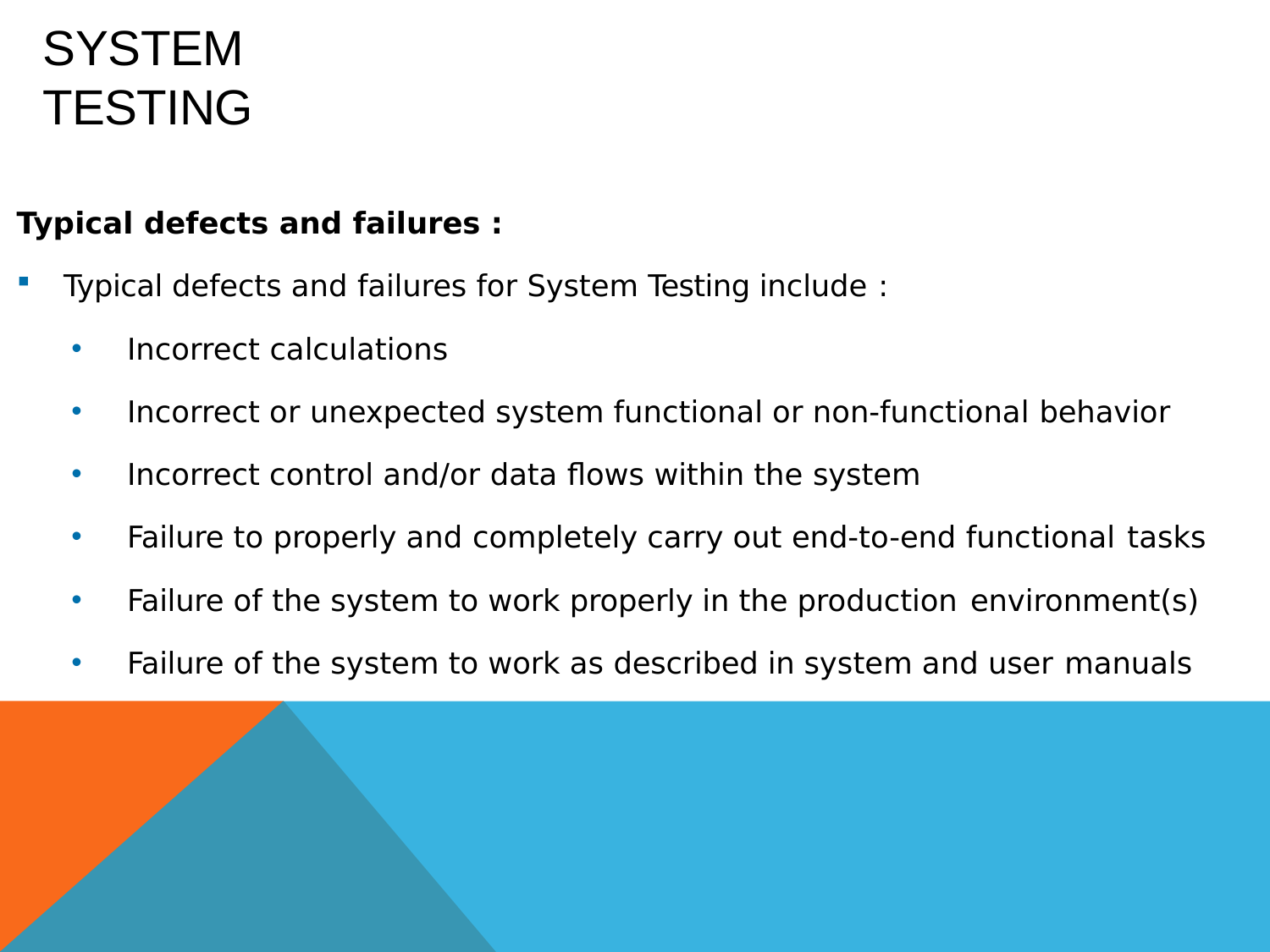

# System Testing
Typical defects and failures :
Typical defects and failures for System Testing include :
Incorrect calculations
Incorrect or unexpected system functional or non-functional behavior
Incorrect control and/or data flows within the system
Failure to properly and completely carry out end-to-end functional tasks
Failure of the system to work properly in the production environment(s)
Failure of the system to work as described in system and user manuals